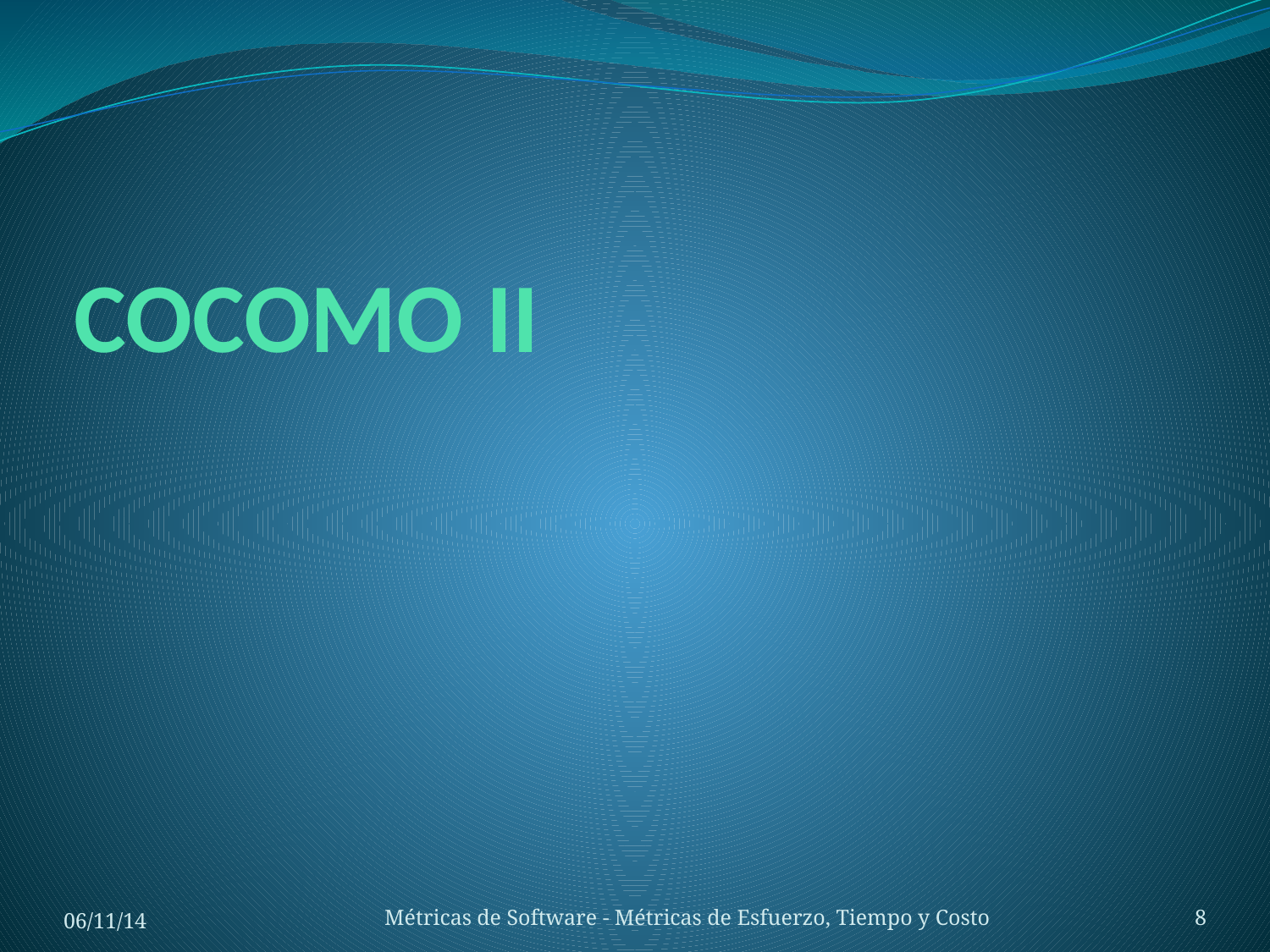

# COCOMO II

06/11/14
Métricas de Software - Métricas de Esfuerzo, Tiempo y Costo
8